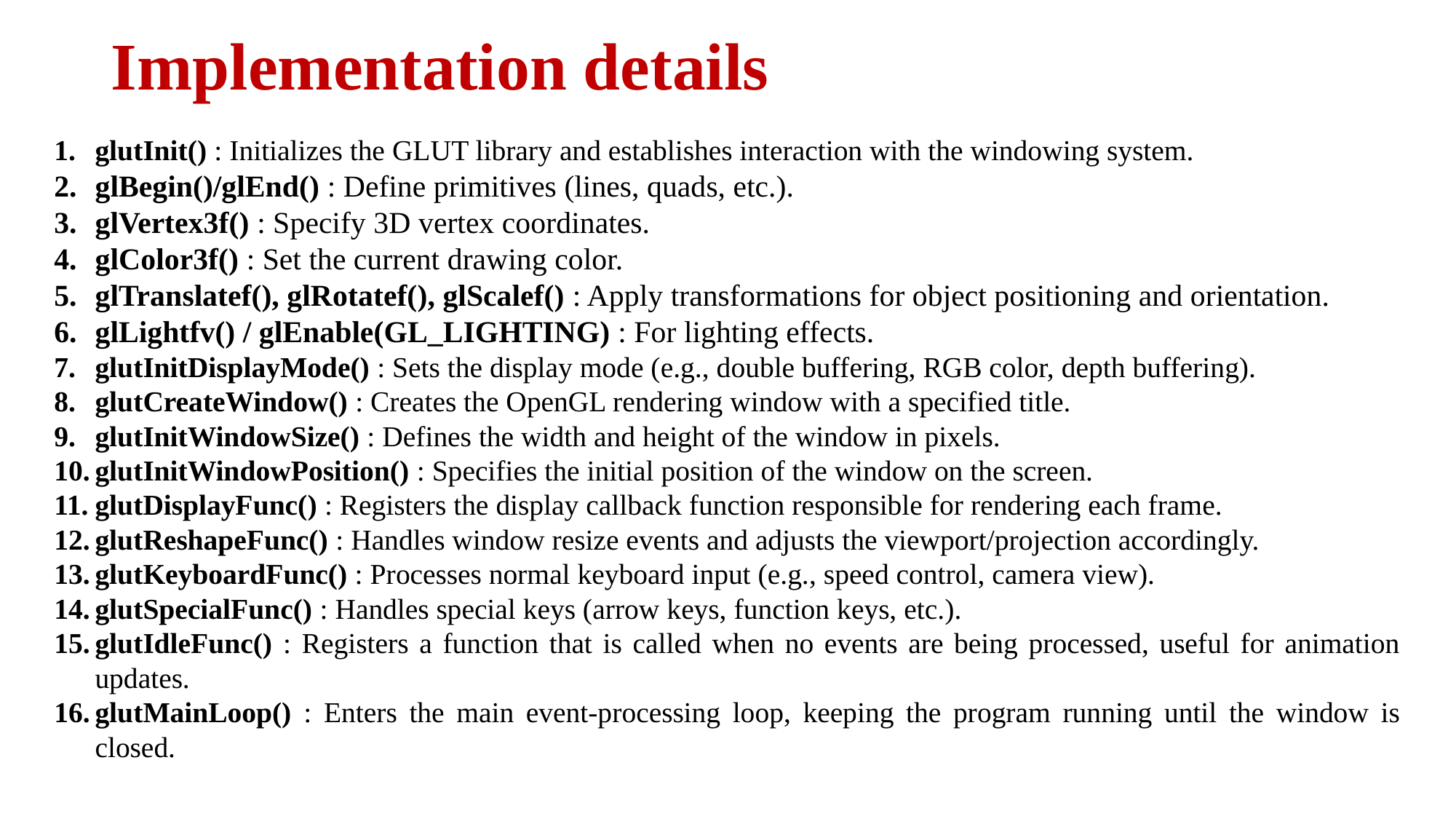

# Implementation details
glutInit() : Initializes the GLUT library and establishes interaction with the windowing system.
glBegin()/glEnd() : Define primitives (lines, quads, etc.).
glVertex3f() : Specify 3D vertex coordinates.
glColor3f() : Set the current drawing color.
glTranslatef(), glRotatef(), glScalef() : Apply transformations for object positioning and orientation.
glLightfv() / glEnable(GL_LIGHTING) : For lighting effects.
glutInitDisplayMode() : Sets the display mode (e.g., double buffering, RGB color, depth buffering).
glutCreateWindow() : Creates the OpenGL rendering window with a specified title.
glutInitWindowSize() : Defines the width and height of the window in pixels.
glutInitWindowPosition() : Specifies the initial position of the window on the screen.
glutDisplayFunc() : Registers the display callback function responsible for rendering each frame.
glutReshapeFunc() : Handles window resize events and adjusts the viewport/projection accordingly.
glutKeyboardFunc() : Processes normal keyboard input (e.g., speed control, camera view).
glutSpecialFunc() : Handles special keys (arrow keys, function keys, etc.).
glutIdleFunc() : Registers a function that is called when no events are being processed, useful for animation updates.
glutMainLoop() : Enters the main event-processing loop, keeping the program running until the window is closed.